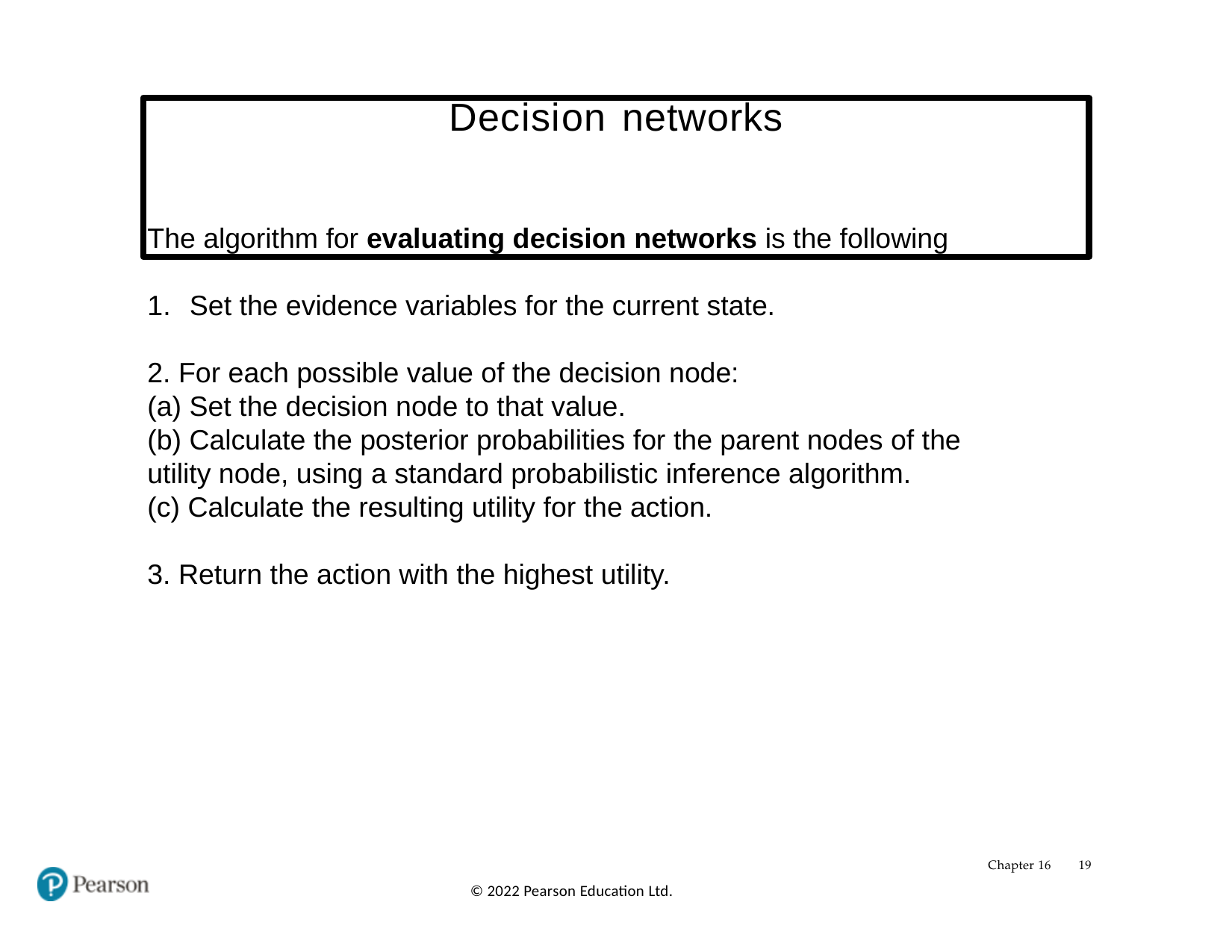

# Decision networks
The algorithm for evaluating decision networks is the following

Set the evidence variables for the current state.

2. For each possible value of the decision node:
(a) Set the decision node to that value.
(b) Calculate the posterior probabilities for the parent nodes of the utility node, using a standard probabilistic inference algorithm.
(c) Calculate the resulting utility for the action.

3. Return the action with the highest utility.
Chapter 16
19